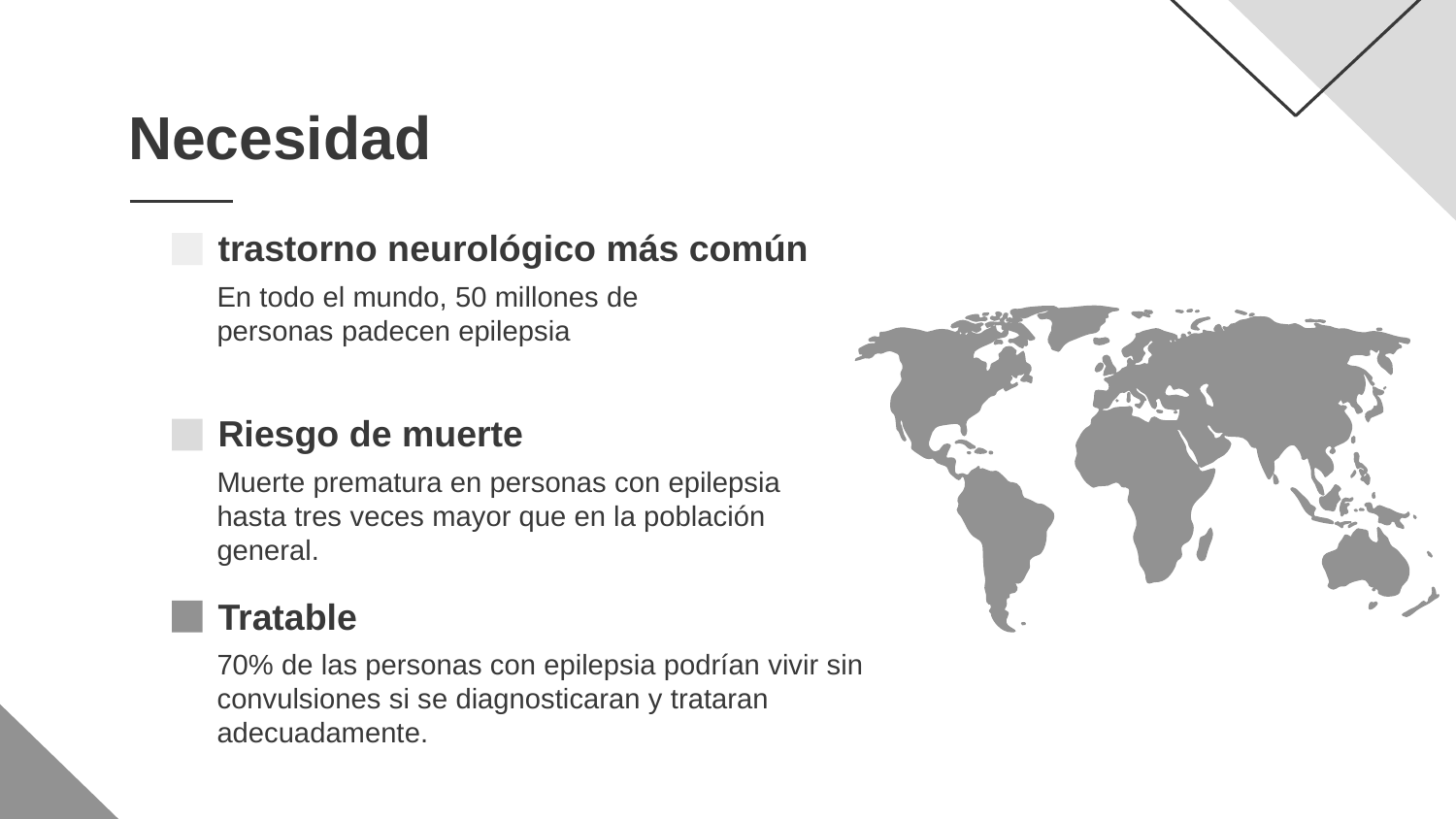

# Necesidad
trastorno neurológico más común

En todo el mundo, 50 millones de personas padecen epilepsia

Riesgo de muerte

Muerte prematura en personas con epilepsia hasta tres veces mayor que en la población general.
Tratable

70% de las personas con epilepsia podrían vivir sin convulsiones si se diagnosticaran y trataran adecuadamente.